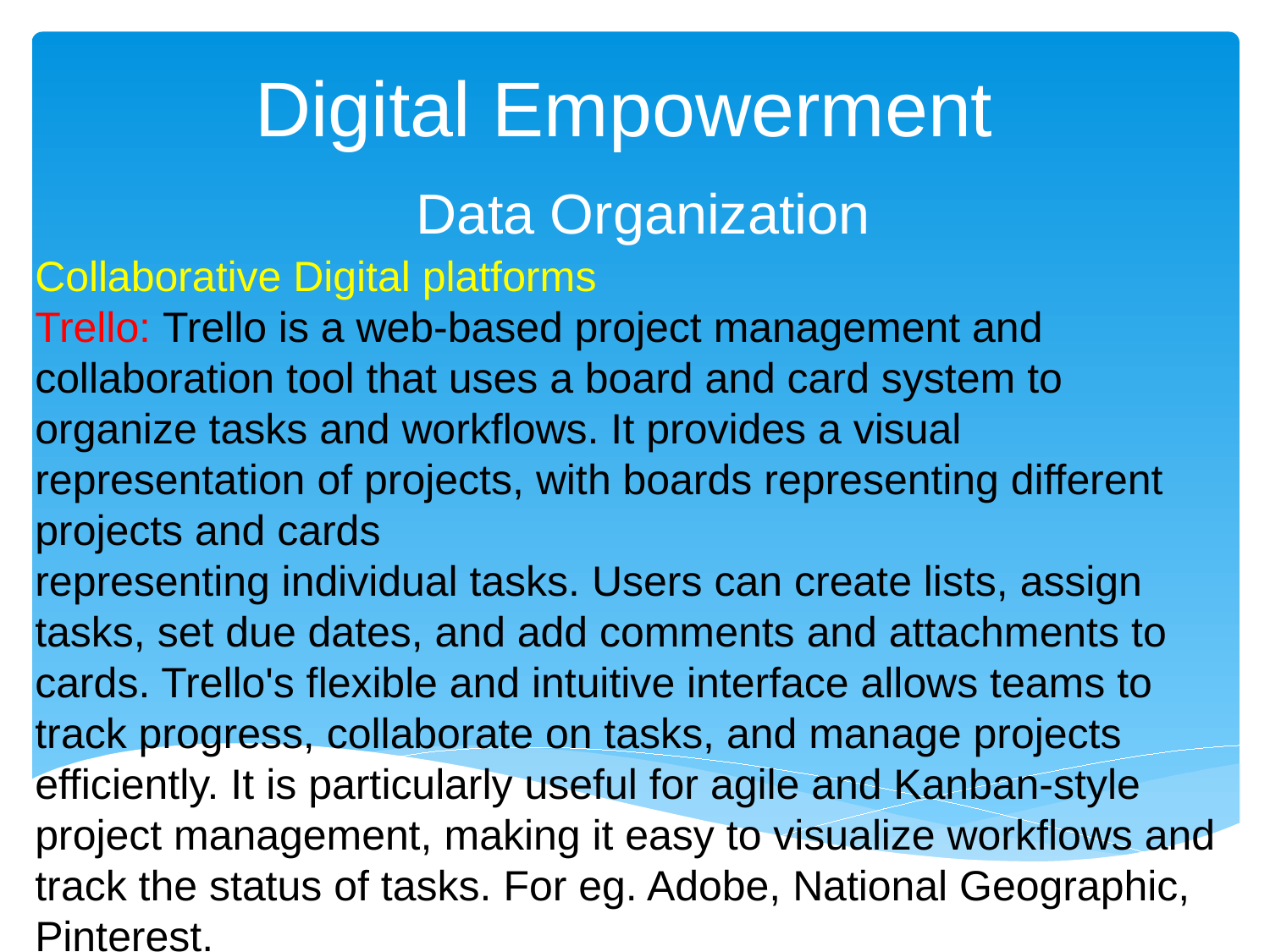

# Digital Empowerment
 Data Organization
Collaborative Digital platforms
Trello: Trello is a web-based project management and collaboration tool that uses a board and card system to organize tasks and workflows. It provides a visual representation of projects, with boards representing different projects and cards
representing individual tasks. Users can create lists, assign tasks, set due dates, and add comments and attachments to cards. Trello's flexible and intuitive interface allows teams to track progress, collaborate on tasks, and manage projects efficiently. It is particularly useful for agile and Kanban-style project management, making it easy to visualize workflows and track the status of tasks. For eg. Adobe, National Geographic, Pinterest.